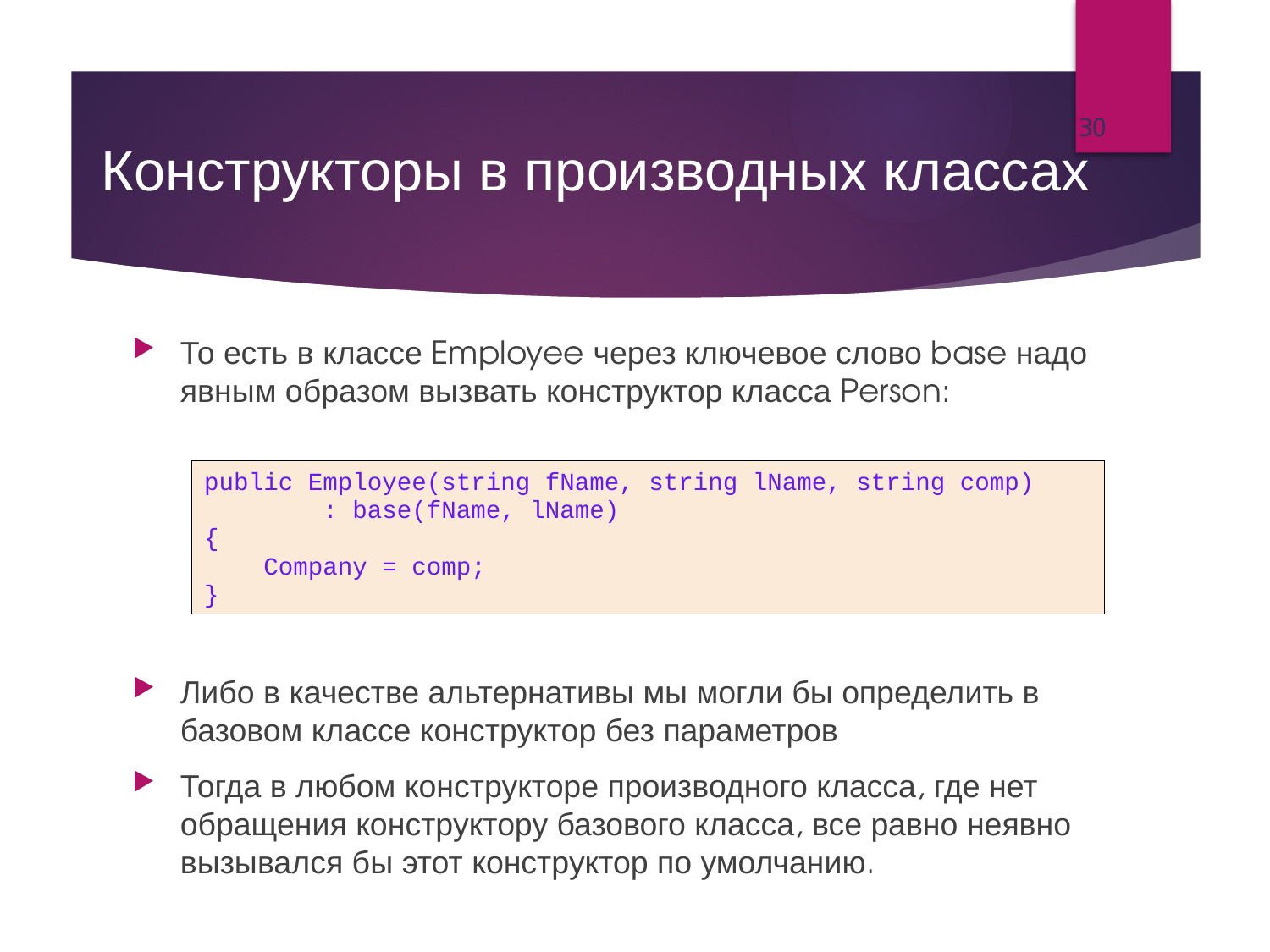

30
# Конструкторы в производных классах
То есть в классе Employee через ключевое слово base надо явным образом вызвать конструктор класса Person:
public Employee(string fName, string lName, string comp)
        : base(fName, lName)
{
    Company = comp;
}
Либо в качестве альтернативы мы могли бы определить в базовом классе конструктор без параметров
Тогда в любом конструкторе производного класса, где нет обращения конструктору базового класса, все равно неявно вызывался бы этот конструктор по умолчанию.